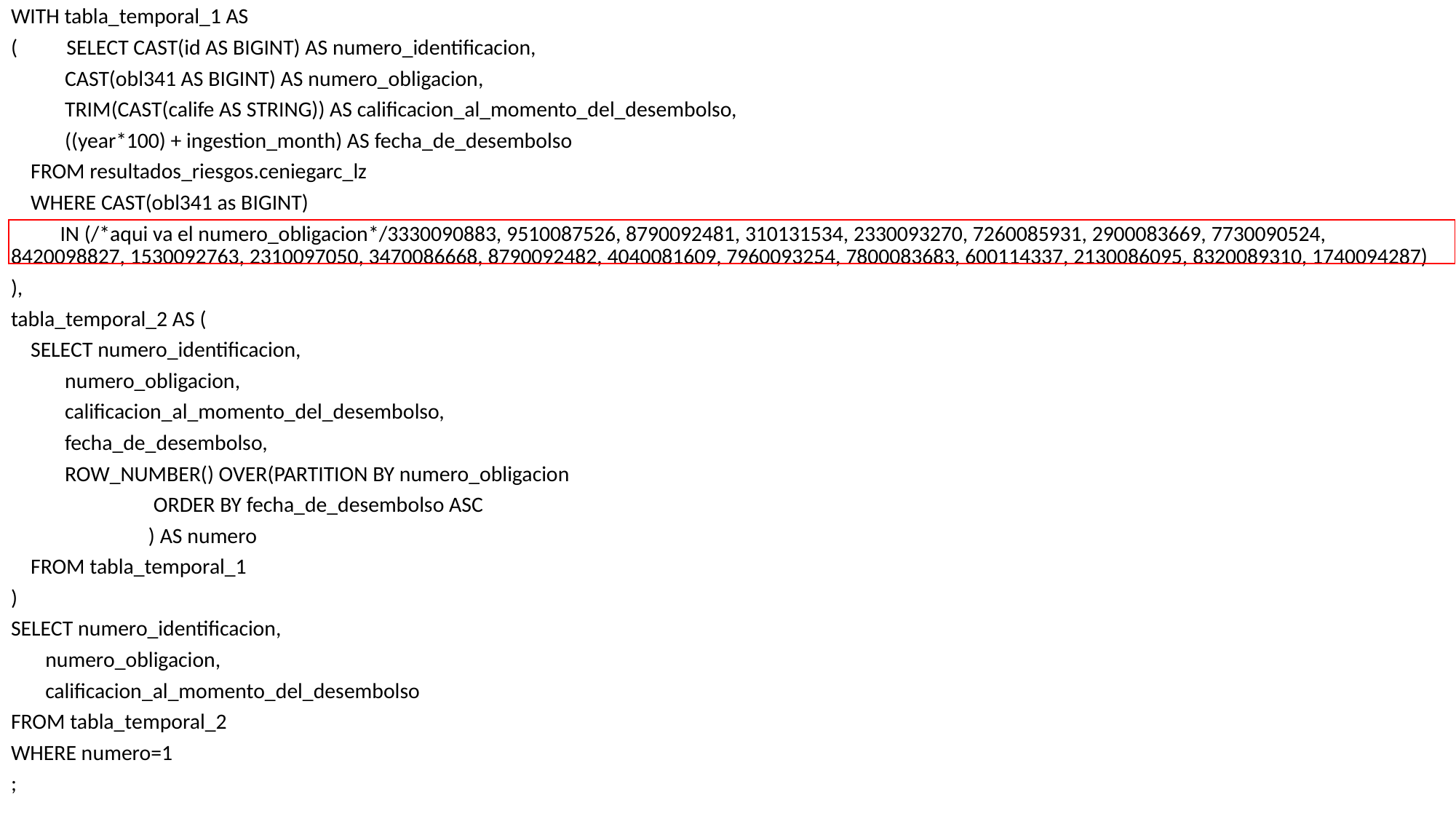

WITH tabla_temporal_1 AS
(          SELECT CAST(id AS BIGINT) AS numero_identificacion,
           CAST(obl341 AS BIGINT) AS numero_obligacion,
           TRIM(CAST(calife AS STRING)) AS calificacion_al_momento_del_desembolso,
           ((year*100) + ingestion_month) AS fecha_de_desembolso
    FROM resultados_riesgos.ceniegarc_lz
    WHERE CAST(obl341 as BIGINT)
          IN (/*aqui va el numero_obligacion*/3330090883, 9510087526, 8790092481, 310131534, 2330093270, 7260085931, 2900083669, 7730090524, 8420098827, 1530092763, 2310097050, 3470086668, 8790092482, 4040081609, 7960093254, 7800083683, 600114337, 2130086095, 8320089310, 1740094287)
),
tabla_temporal_2 AS (
    SELECT numero_identificacion,
           numero_obligacion,
           calificacion_al_momento_del_desembolso,
           fecha_de_desembolso,
           ROW_NUMBER() OVER(PARTITION BY numero_obligacion
                             ORDER BY fecha_de_desembolso ASC
                            ) AS numero
    FROM tabla_temporal_1
)
SELECT numero_identificacion,
       numero_obligacion,
       calificacion_al_momento_del_desembolso
FROM tabla_temporal_2
WHERE numero=1
;